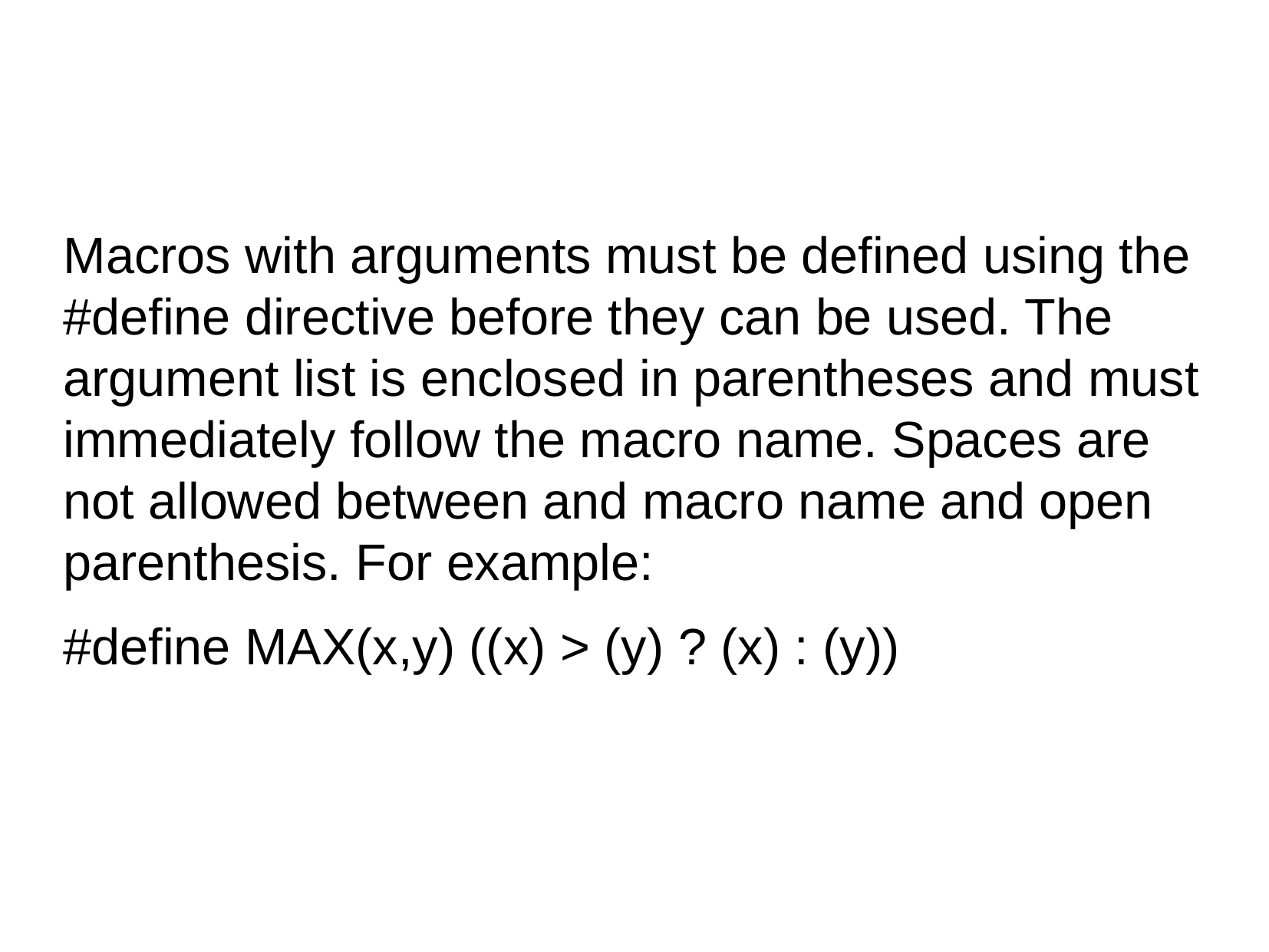

Macros with arguments must be defined using the #define directive before they can be used. The argument list is enclosed in parentheses and must immediately follow the macro name. Spaces are not allowed between and macro name and open parenthesis. For example:
#define MAX(x,y) ((x) > (y) ? (x) : (y))